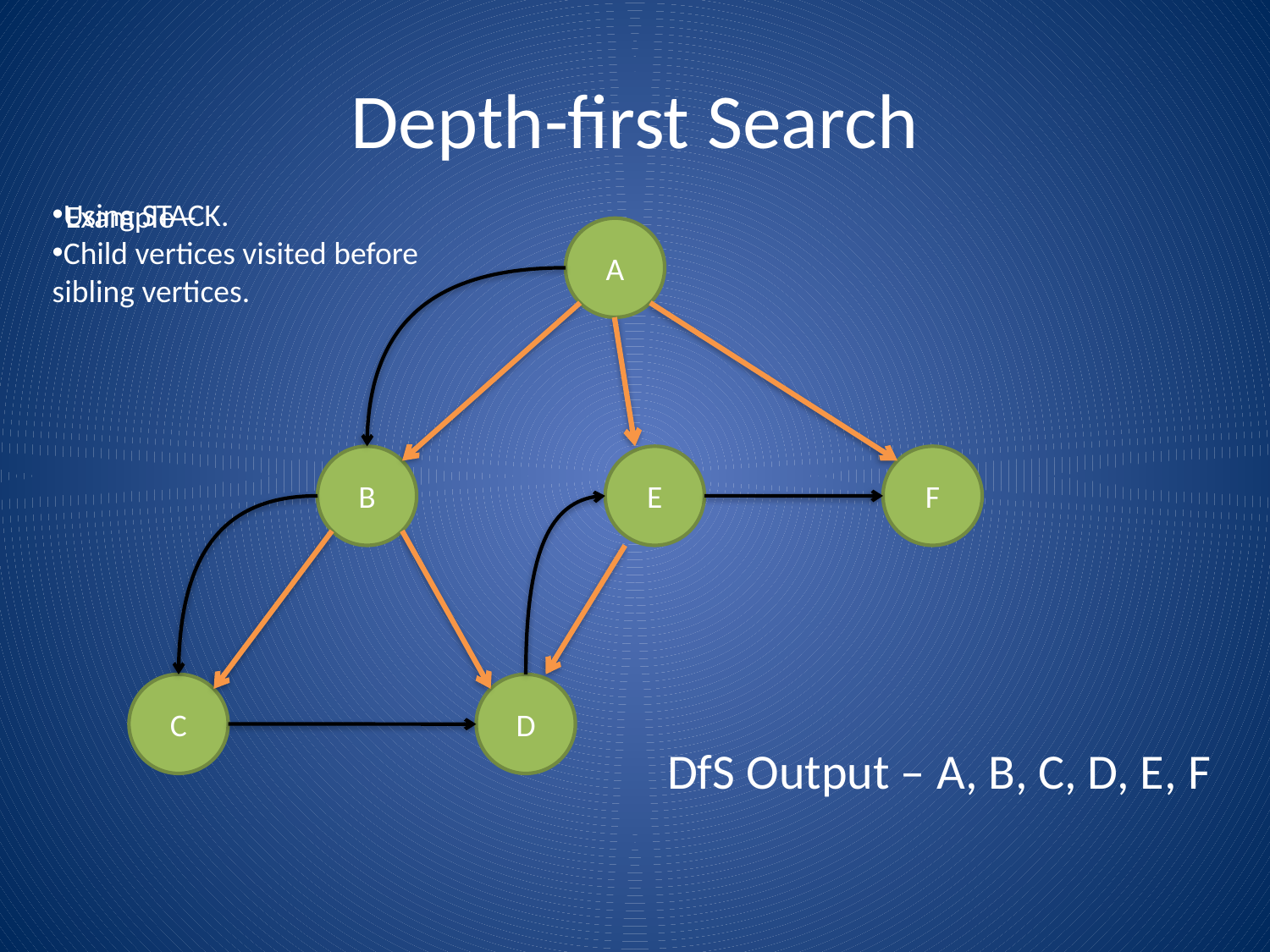

# Depth-first Search
Using STACK.
Child vertices visited before sibling vertices.
Example –
A
B
E
F
C
D
DfS Output – A, B, C, D, E, F